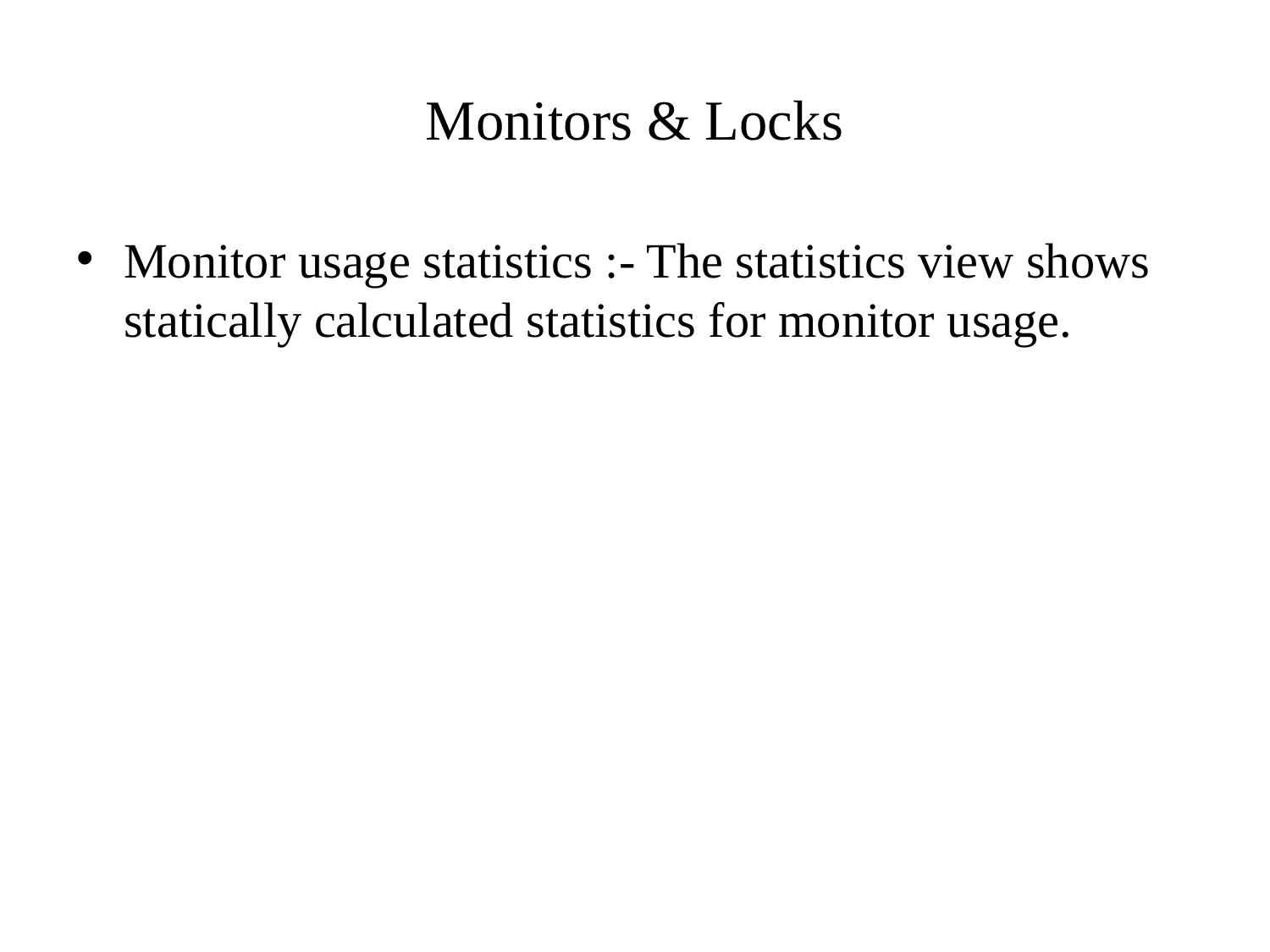

# Monitors & Locks
Monitor usage statistics :- The statistics view shows statically calculated statistics for monitor usage.